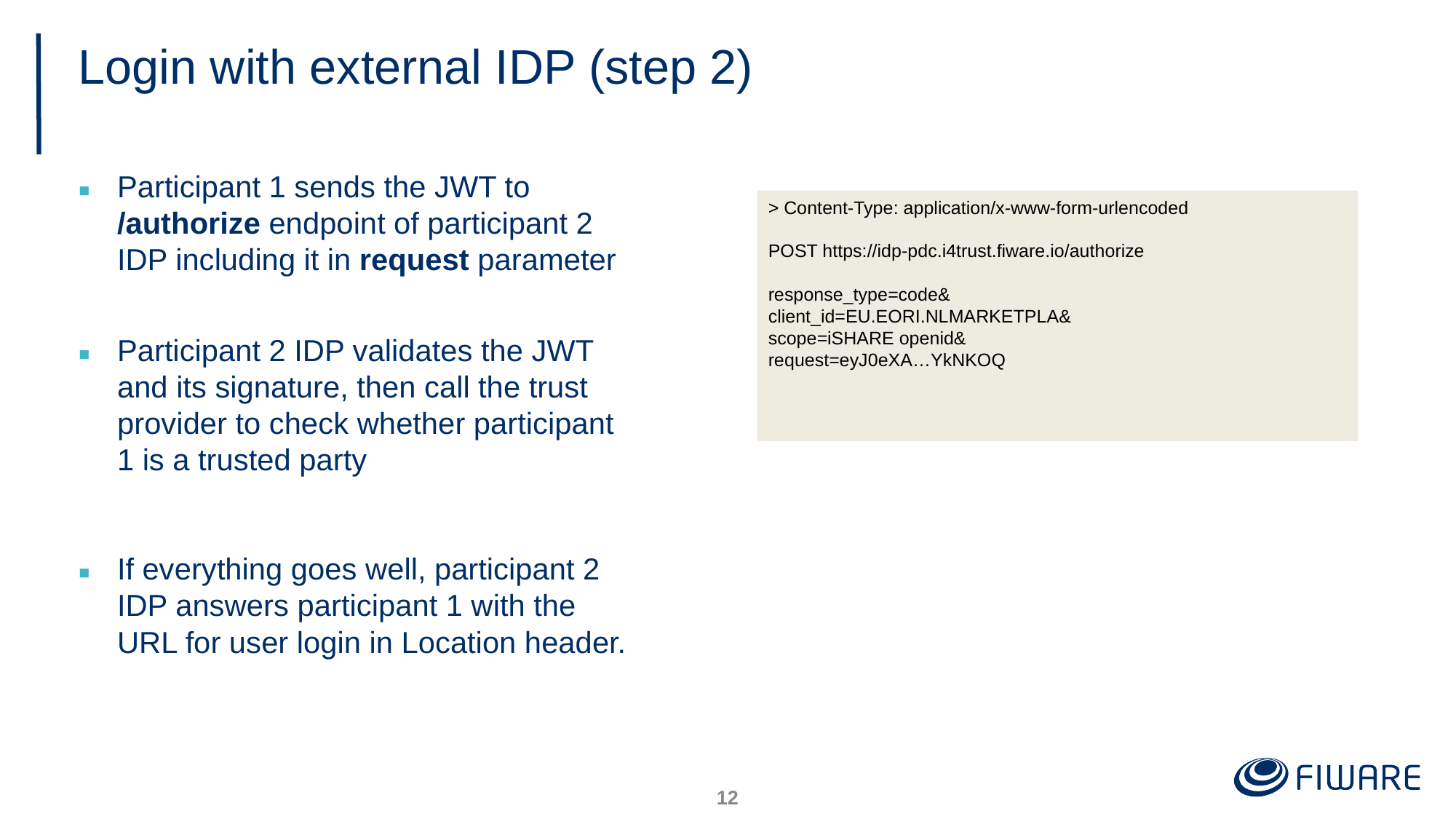

# Login with external IDP (step 2)
Participant 1 sends the JWT to /authorize endpoint of participant 2 IDP including it in request parameter
Participant 2 IDP validates the JWT and its signature, then call the trust provider to check whether participant 1 is a trusted party

If everything goes well, participant 2 IDP answers participant 1 with the URL for user login in Location header.
> Content-Type: application/x-www-form-urlencoded
POST https://idp-pdc.i4trust.fiware.io/authorize
response_type=code&
client_id=EU.EORI.NLMARKETPLA&
scope=iSHARE openid&
request=eyJ0eXA…YkNKOQ

12